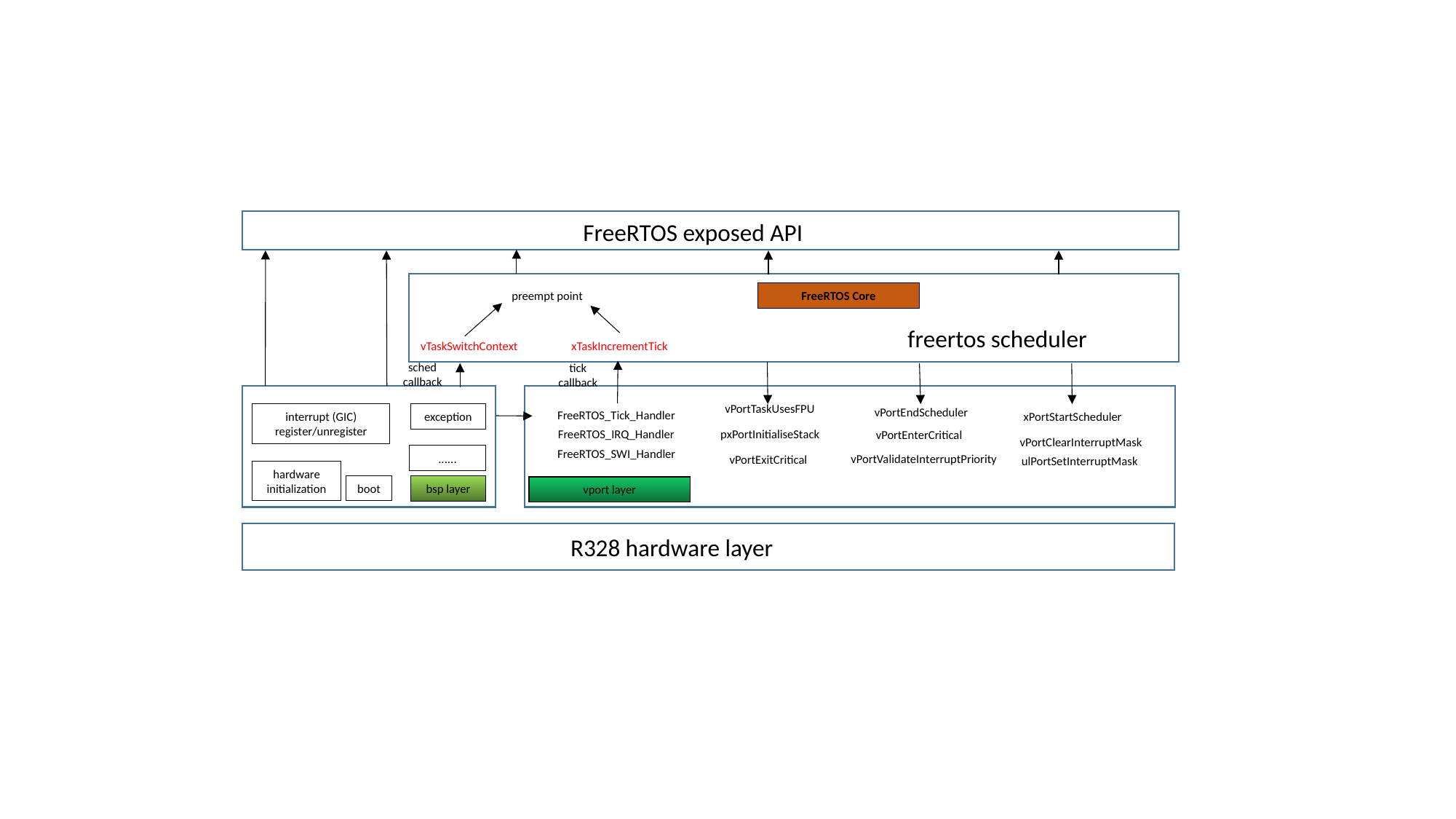

FreeRTOS exposed API

preempt point
freertos scheduler
vTaskSwitchContext
xTaskIncrementTick
tick callback
Xil_ExceptionRegisterndler
Xil_ExceptionRegisterHandler
vPortTaskUsesFPU
vPortEndScheduler
FreeRTOS_Tick_Handler
interrupt (GIC) register/unregister
exception
xPortStartScheduler
pxPortInitialiseStack
FreeRTOS_IRQ_Handler
vPortEnterCritical
vPortClearInterruptMask
FreeRTOS_SWI_Handler
......
vPortValidateInterruptPriority
vPortExitCritical
ulPortSetInterruptMask
hardware initialization
boot
bsp layer
vport layer
Xil_ExceptionRgisterndler
R328 hardware layer
FreeRTOS Core
sched callback